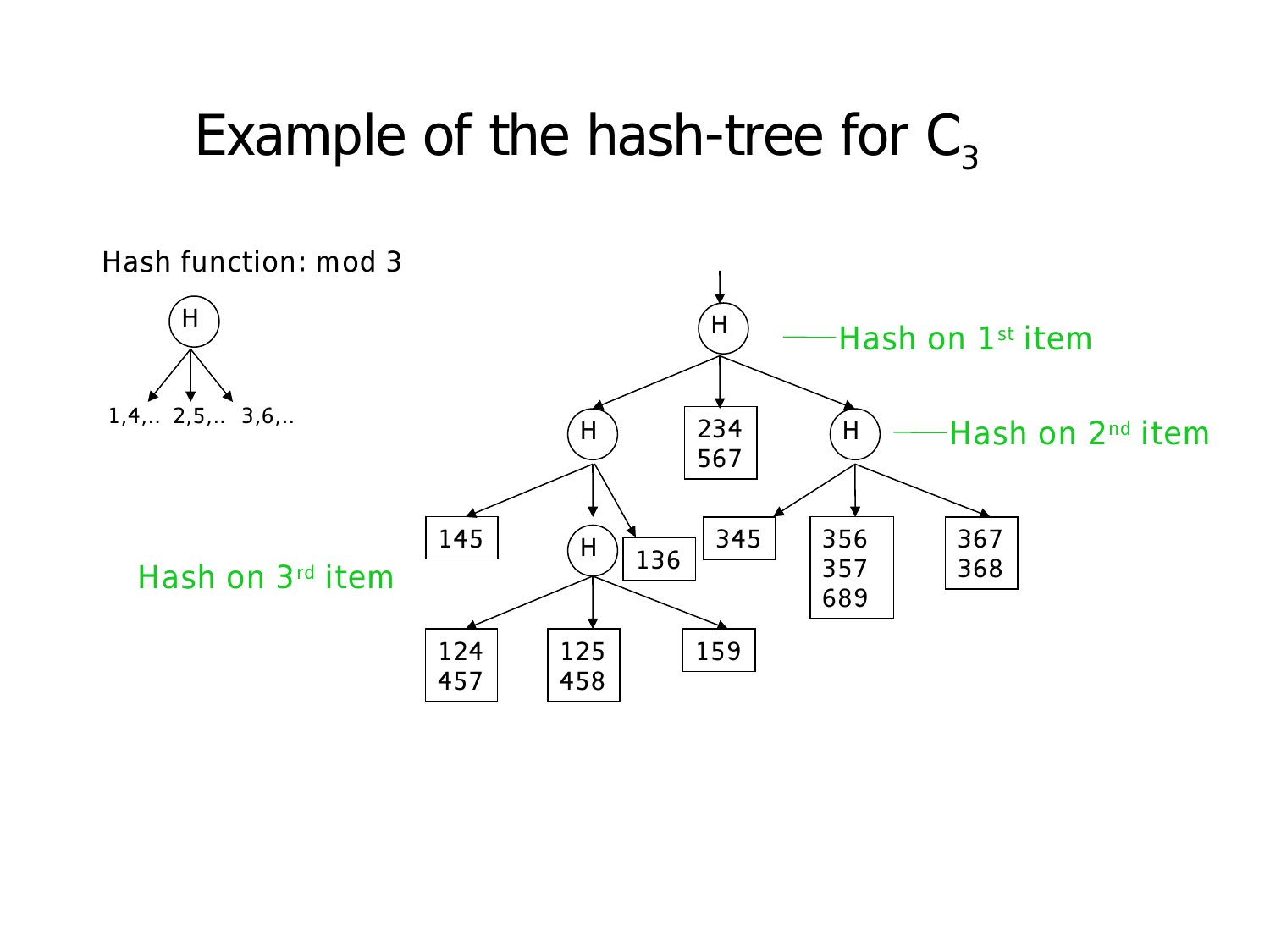

Example of the hash-tree for C3
Hash function: mod 3

H

H
Hash on 1st item

2,5,..
3,6,..
1,4,..
234
567
Hash on 2nd item

H

H

145
356
357
689
345
367
368

H
136
Hash on 3rd item

124
457
125
458
159